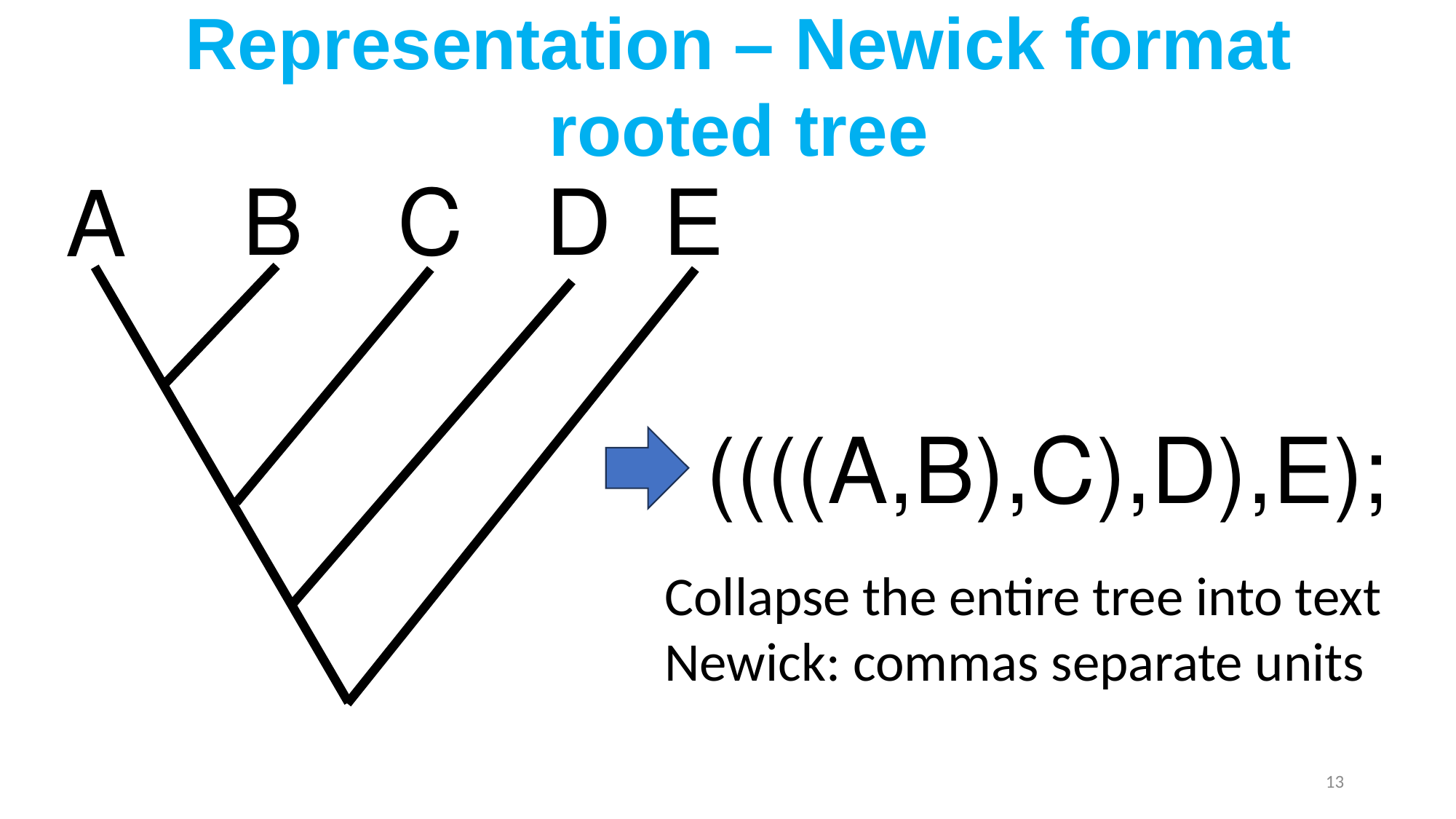

Representation – Newick format rooted tree
E
C
D
B
A
((((A,B),C),D),E);

Collapse the entire tree into text
Newick: commas separate units

13